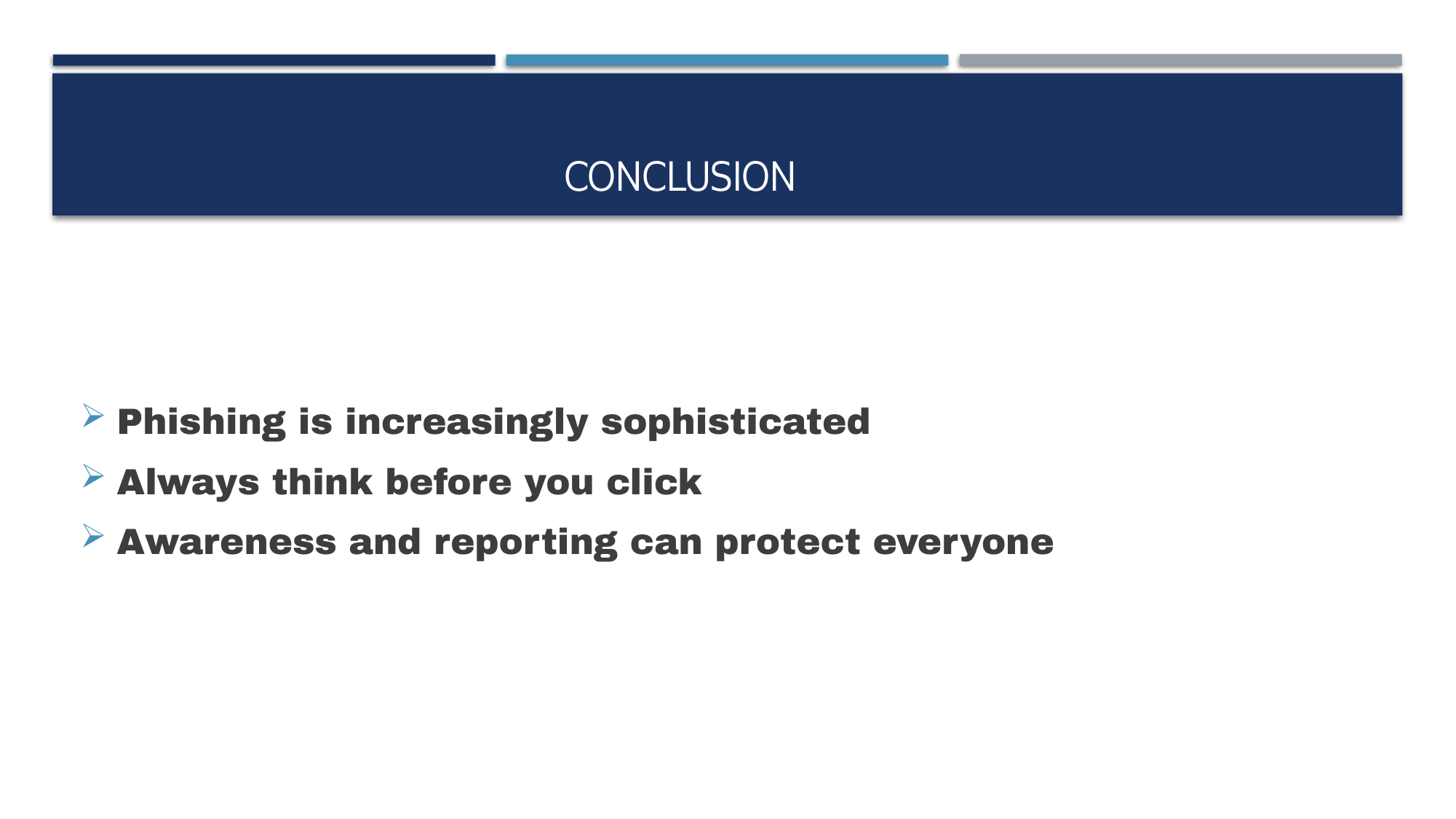

# conclusion
Phishing is increasingly sophisticated
Always think before you click
Awareness and reporting can protect everyone